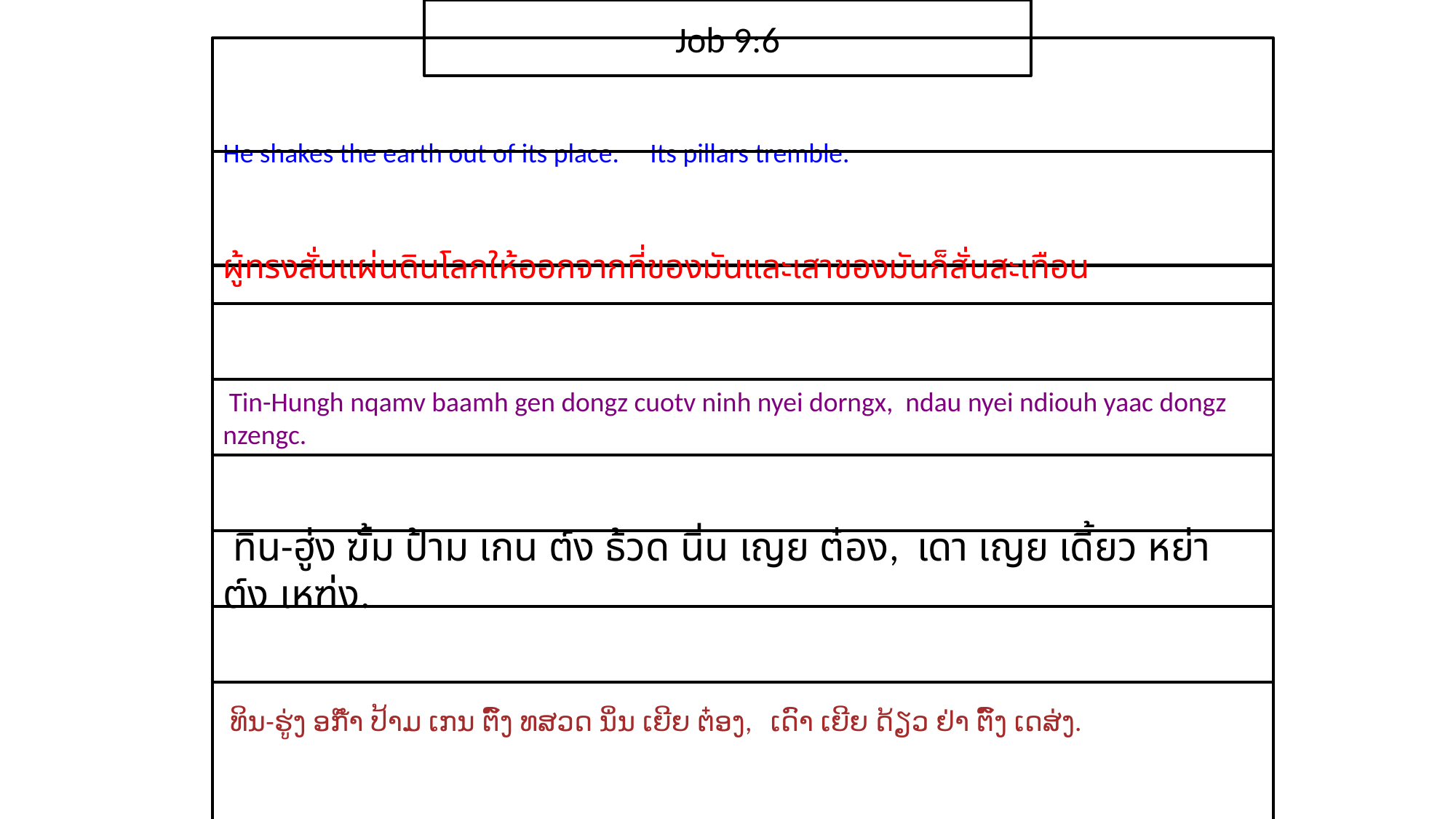

Job 9:6
He shakes the earth out of its place.     Its pillars tremble.
ผู้​ทรง​สั่น​แผ่นดิน​โลก​ให้​ออก​จาก​ที่​ของ​มันและ​เสา​ของ​มัน​ก็​สั่นสะเทือน
 Tin-Hungh nqamv baamh gen dongz cuotv ninh nyei dorngx,  ndau nyei ndiouh yaac dongz nzengc.
 ทิน-ฮู่ง ฆั้ม ป้าม เกน ต์ง ธ้วด นิ่น เญย ต๋อง,  เดา เญย เดี้ยว หย่า ต์ง เหฑ่ง.
 ທິນ-ຮູ່ງ ອກ໊ຳ ປ້າມ ເກນ ຕົ໌ງ ທສວດ ນິ່ນ ເຍີຍ ຕ໋ອງ,   ເດົາ ເຍີຍ ດ້ຽວ ຢ່າ ຕົ໌ງ ເດສ່ງ.